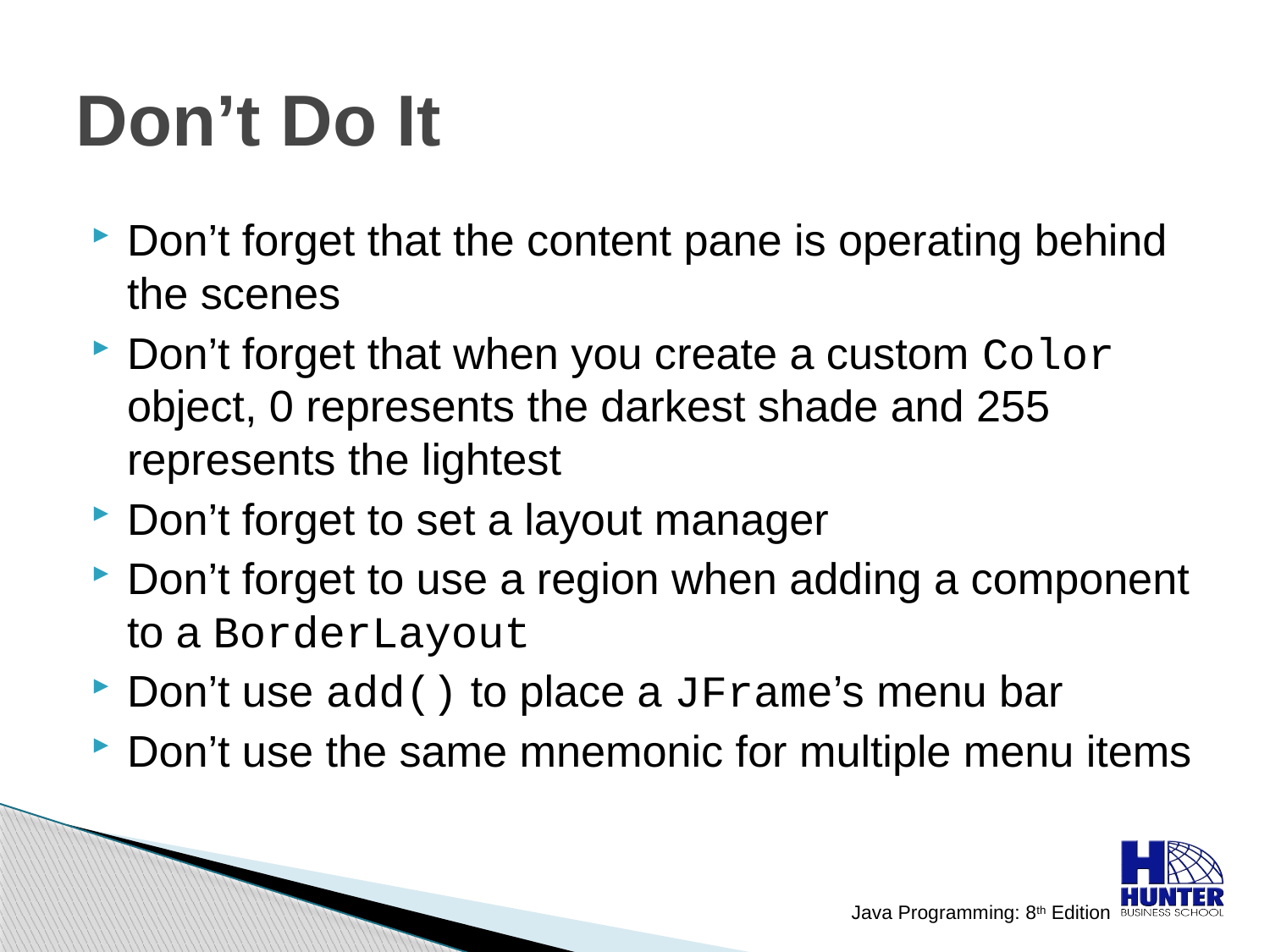

# Don’t Do It
Don’t forget that the content pane is operating behind the scenes
Don’t forget that when you create a custom Color object, 0 represents the darkest shade and 255 represents the lightest
Don’t forget to set a layout manager
Don’t forget to use a region when adding a component to a BorderLayout
Don’t use add() to place a JFrame’s menu bar
Don’t use the same mnemonic for multiple menu items